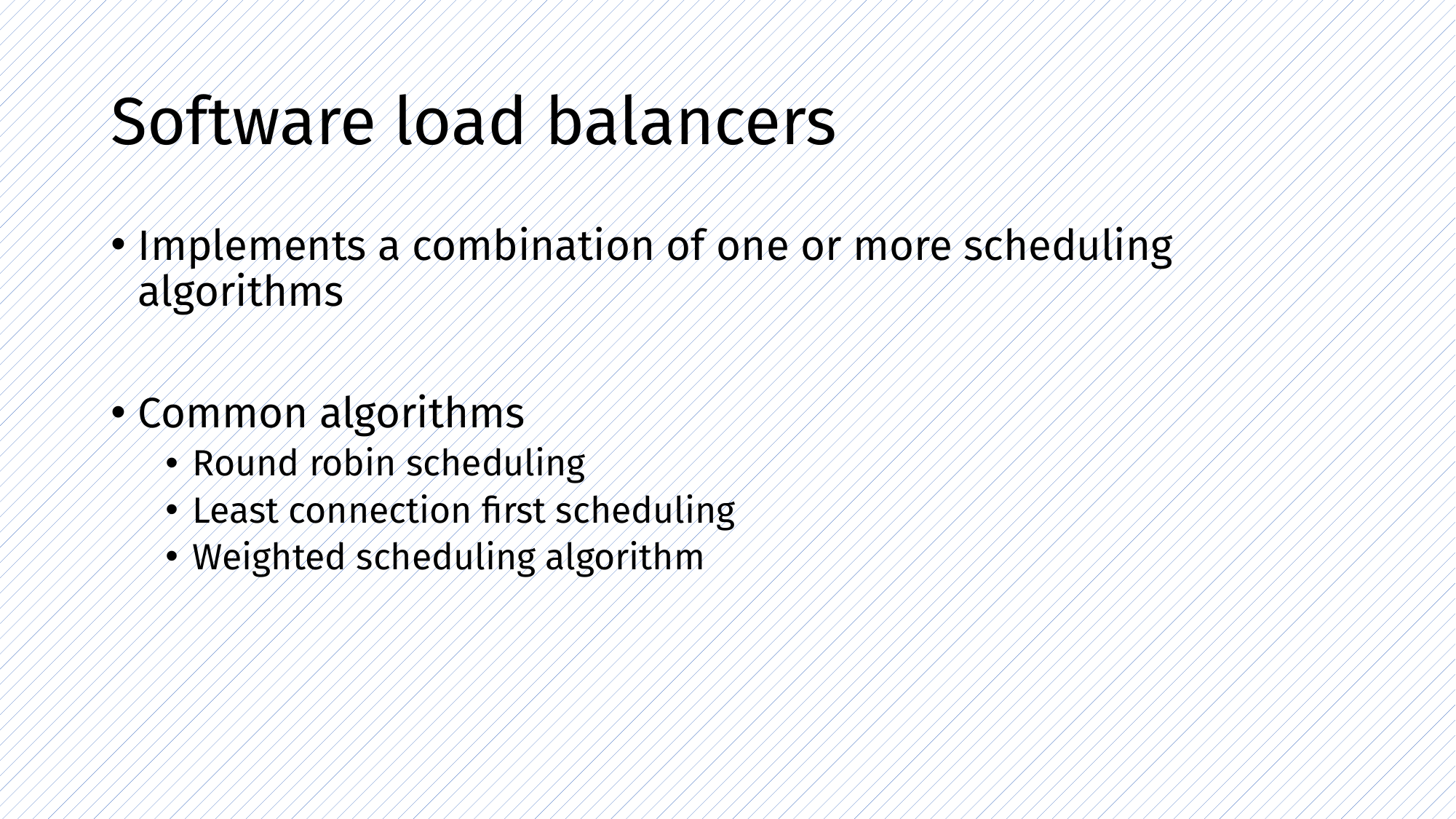

# Software load balancers
Implements a combination of one or more scheduling algorithms

Common algorithms
Round robin scheduling
Least connection first scheduling
Weighted scheduling algorithm